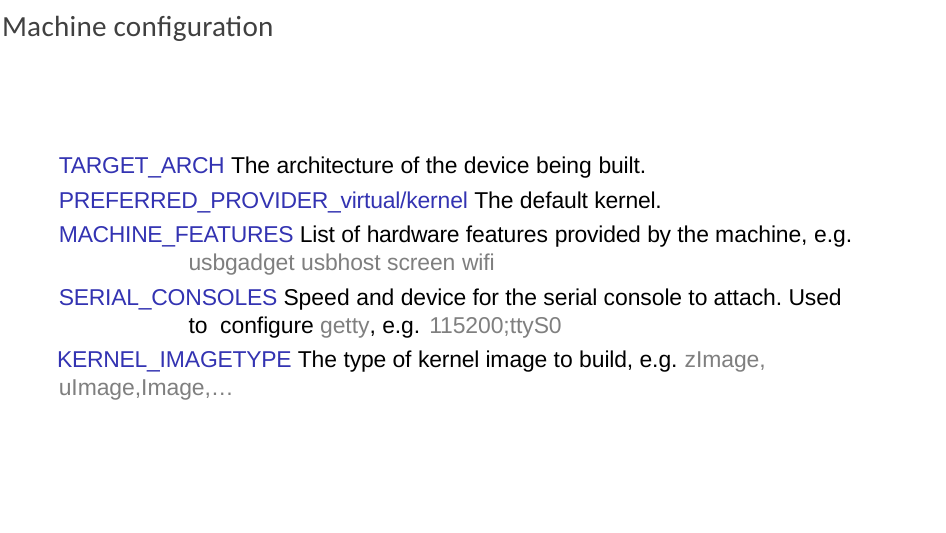

# Machine configuration
TARGET_ARCH The architecture of the device being built.  PREFERRED_PROVIDER_virtual/kernel The default kernel.  MACHINE_FEATURES List of hardware features provided by the machine, e.g.
usbgadget usbhost screen wifi
SERIAL_CONSOLES Speed and device for the serial console to attach. Used to  configure getty, e.g. 115200;ttyS0
KERNEL_IMAGETYPE The type of kernel image to build, e.g. zImage, uImage,Image,…
150/300
Remake by Mao Huynh